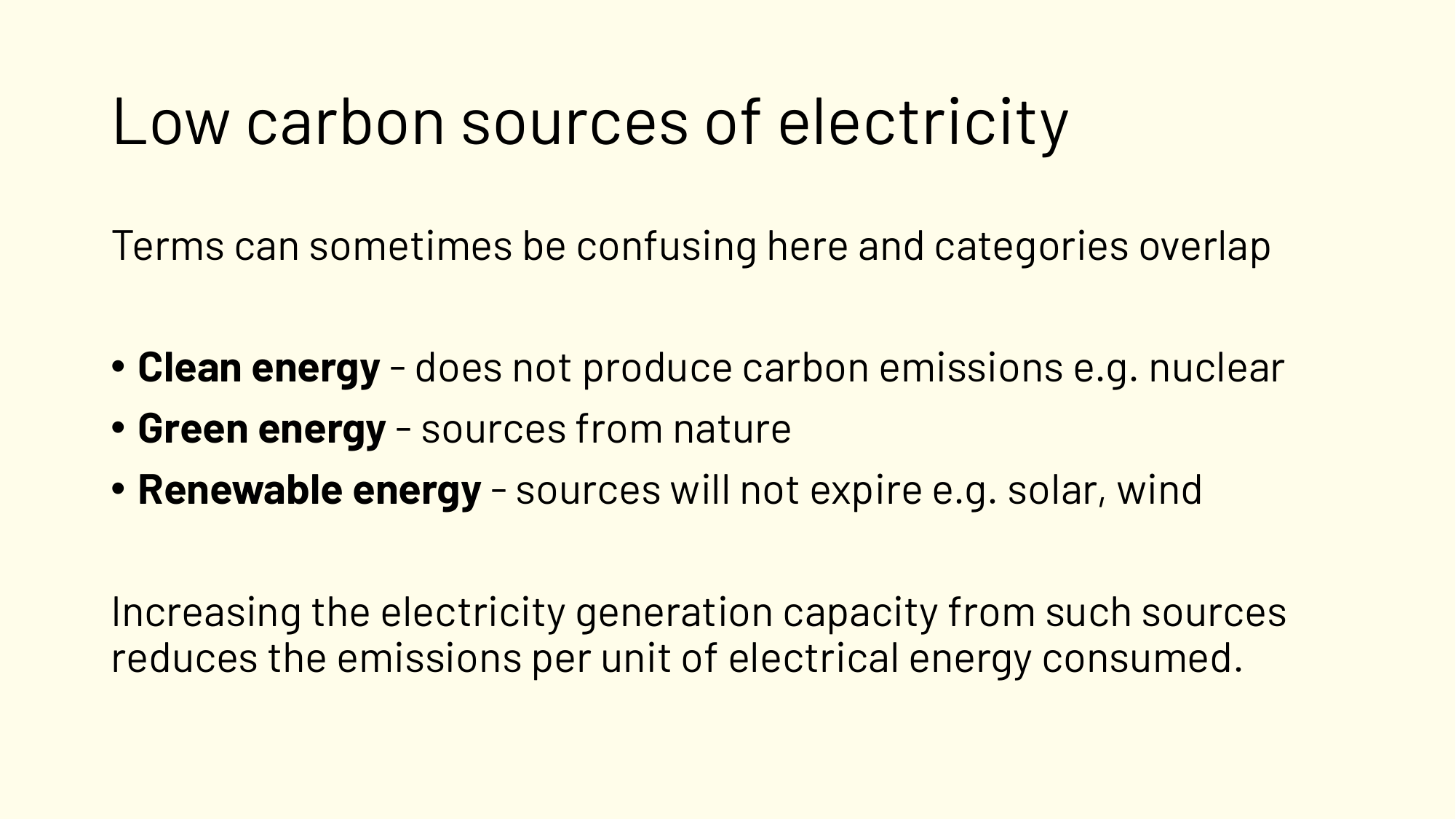

# Low carbon sources of electricity
Terms can sometimes be confusing here and categories overlap

Clean energy - does not produce carbon emissions e.g. nuclear
Green energy - sources from nature
Renewable energy - sources will not expire e.g. solar, wind

Increasing the electricity generation capacity from such sources reduces the emissions per unit of electrical energy consumed.